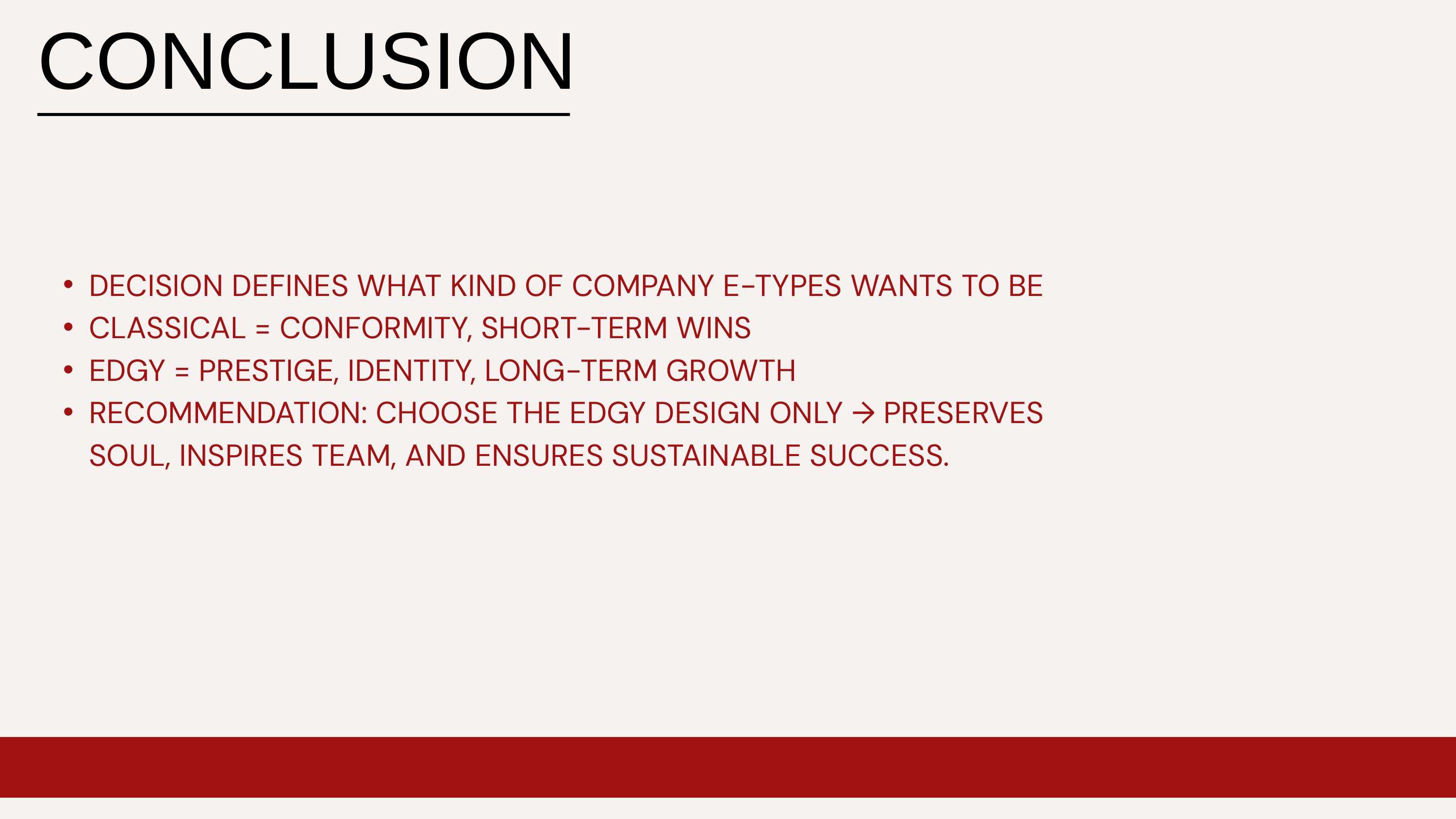

CONCLUSION

DECISION DEFINES WHAT KIND OF COMPANY E-TYPES WANTS TO BE
CLASSICAL = CONFORMITY, SHORT-TERM WINS
EDGY = PRESTIGE, IDENTITY, LONG-TERM GROWTH
RECOMMENDATION: CHOOSE THE EDGY DESIGN ONLY → PRESERVES SOUL, INSPIRES TEAM, AND ENSURES SUSTAINABLE SUCCESS.